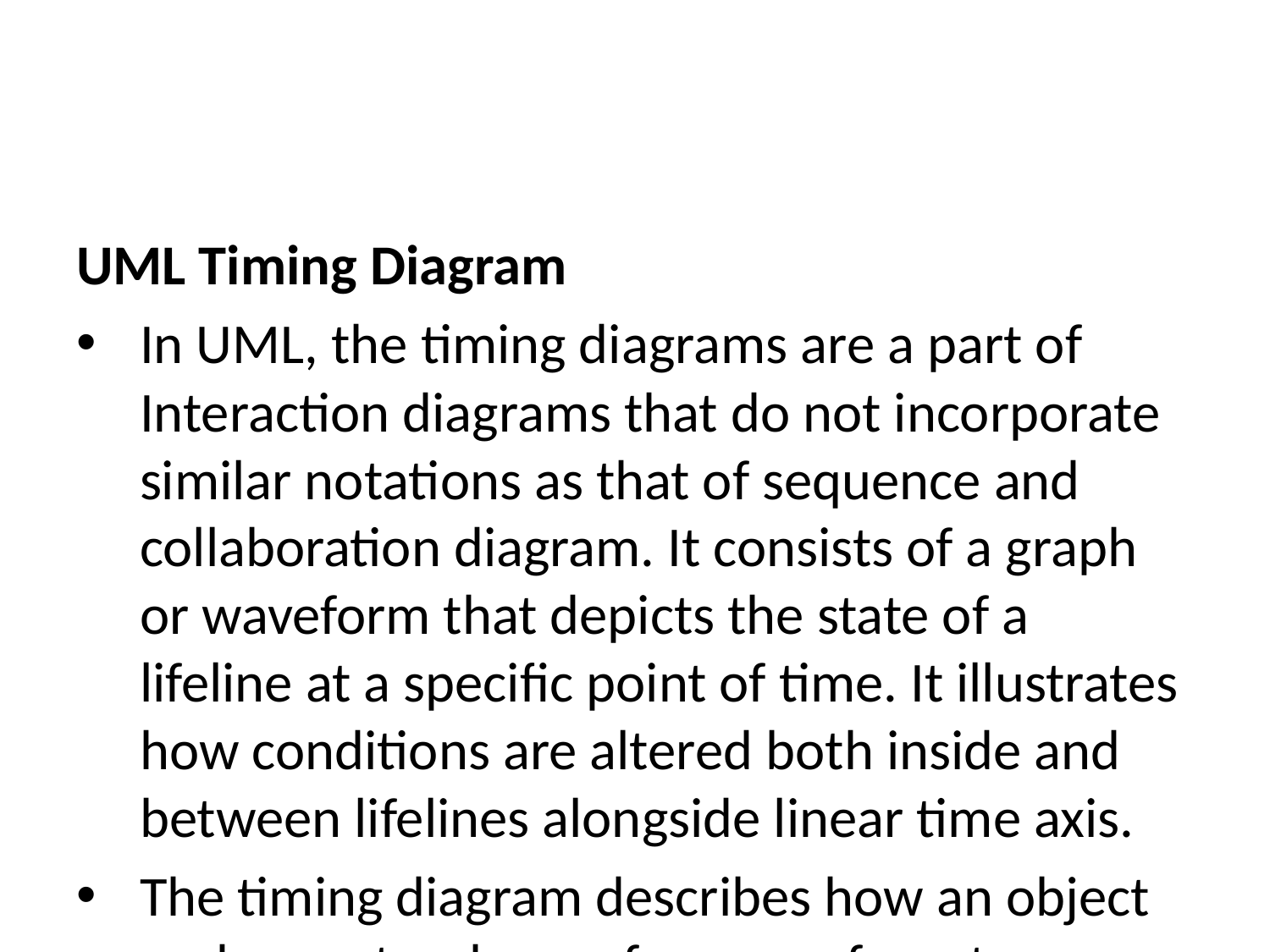

UML Timing Diagram
In UML, the timing diagrams are a part of Interaction diagrams that do not incorporate similar notations as that of sequence and collaboration diagram. It consists of a graph or waveform that depicts the state of a lifeline at a specific point of time. It illustrates how conditions are altered both inside and between lifelines alongside linear time axis.
The timing diagram describes how an object underwent a change from one form to another. A waveform portrays the flow among the software programs at several instances of time.